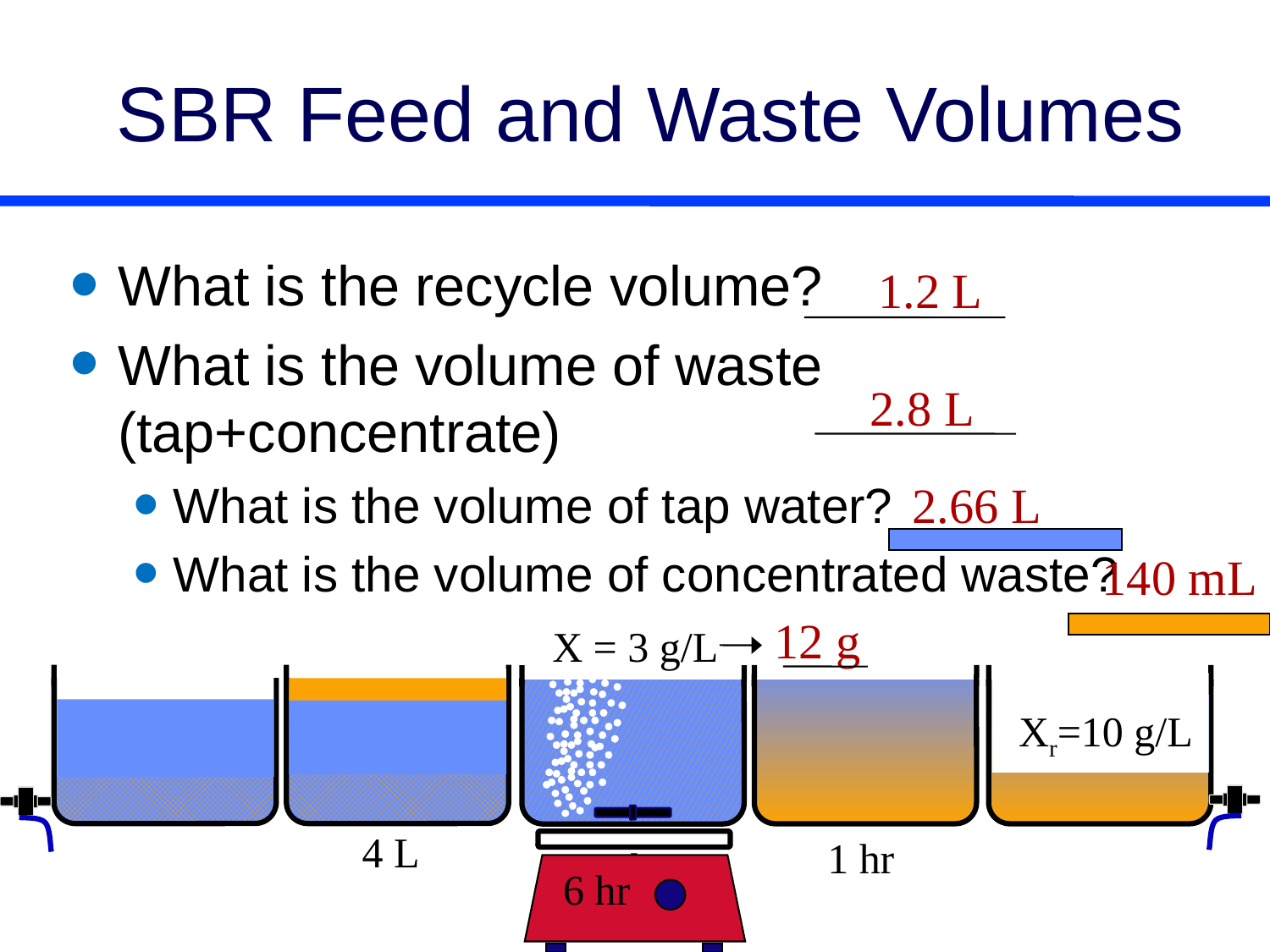

# SBR Feed and Waste Volumes
What is the recycle volume?
What is the volume of waste (tap+concentrate)
What is the volume of tap water?
What is the volume of concentrated waste?
1.2 L

2.8 L

2.66 L

140 mL
12 g
X = 3 g/L

Xr=10 g/L

4 L
1 hr

4 h
6 hr